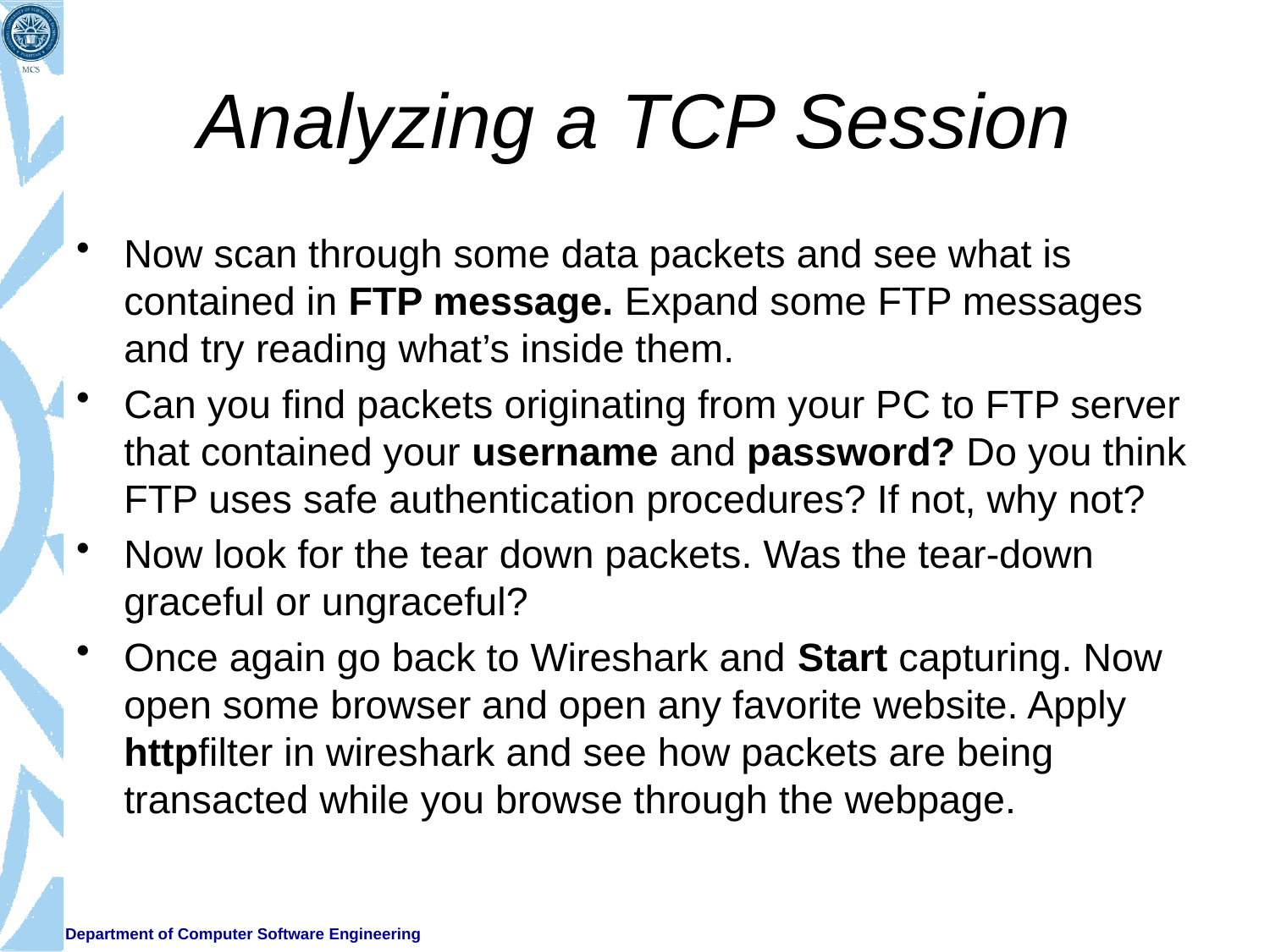

# Analyzing a TCP Session
Now scan through some data packets and see what is contained in FTP message. Expand some FTP messages and try reading what’s inside them.
Can you find packets originating from your PC to FTP server that contained your username and password? Do you think FTP uses safe authentication procedures? If not, why not?
Now look for the tear down packets. Was the tear-down graceful or ungraceful?
Once again go back to Wireshark and Start capturing. Now open some browser and open any favorite website. Apply httpfilter in wireshark and see how packets are being transacted while you browse through the webpage.